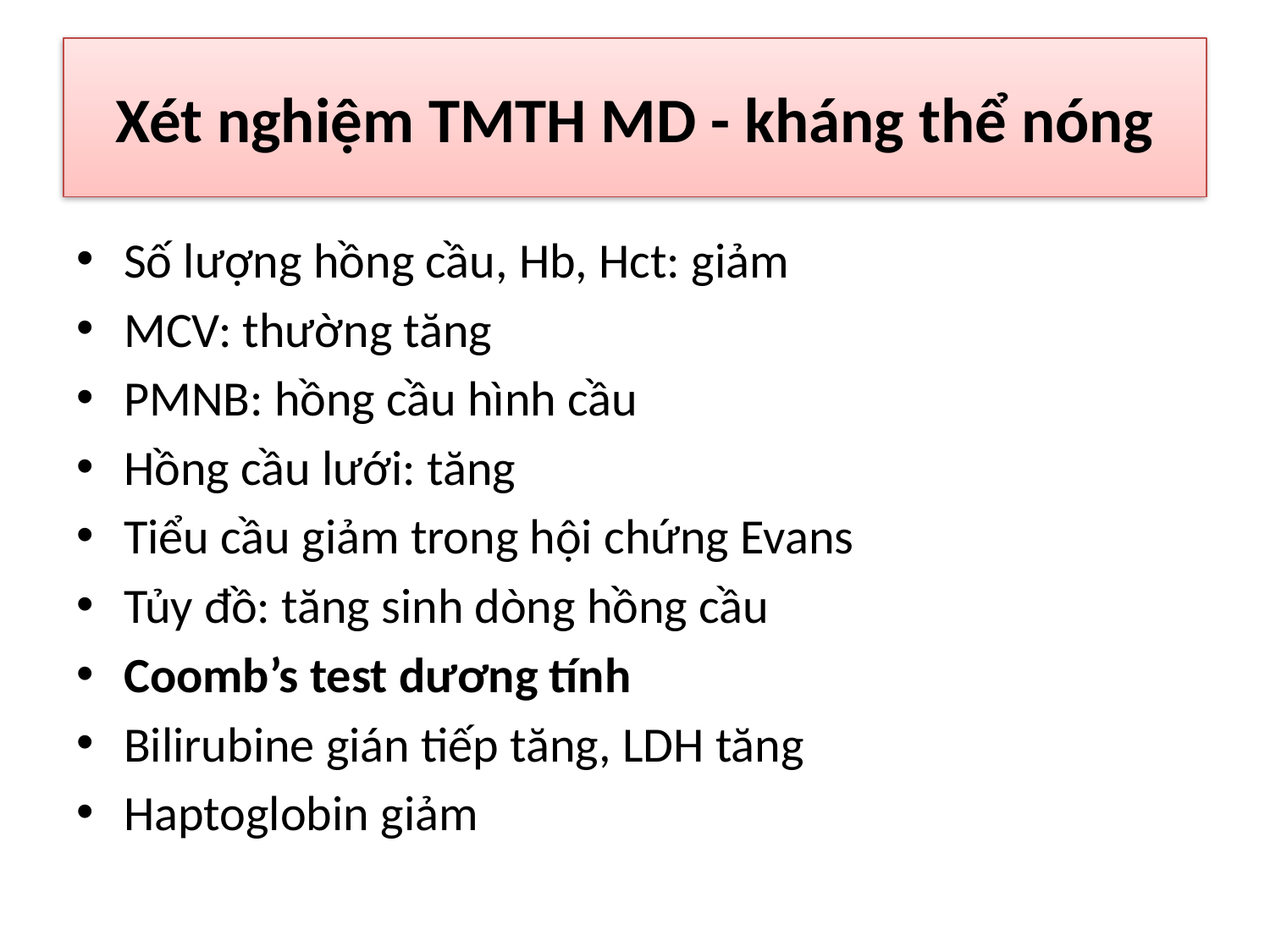

# Xét nghiệm TMTH MD - kháng thể nóng
Số lượng hồng cầu, Hb, Hct: giảm
MCV: thường tăng
PMNB: hồng cầu hình cầu
Hồng cầu lưới: tăng
Tiểu cầu giảm trong hội chứng Evans
Tủy đồ: tăng sinh dòng hồng cầu
Coomb’s test dương tính
Bilirubine gián tiếp tăng, LDH tăng
Haptoglobin giảm